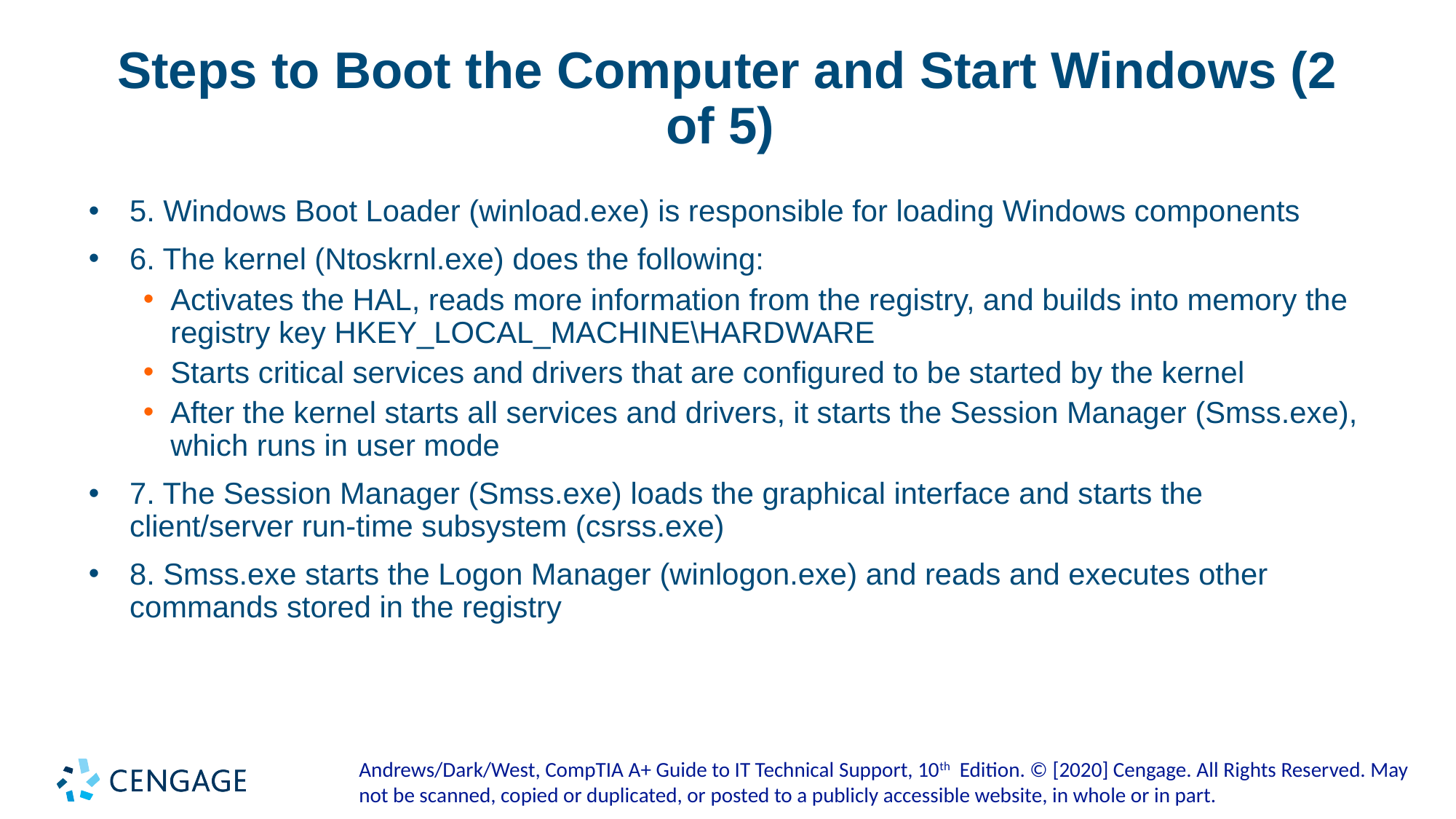

# Steps to Boot the Computer and Start Windows (2 of 5)
5. Windows Boot Loader (winload.exe) is responsible for loading Windows components
6. The kernel (Ntoskrnl.exe) does the following:
Activates the HAL, reads more information from the registry, and builds into memory the registry key HKEY_LOCAL_MACHINE\HARDWARE
Starts critical services and drivers that are configured to be started by the kernel
After the kernel starts all services and drivers, it starts the Session Manager (Smss.exe), which runs in user mode
7. The Session Manager (Smss.exe) loads the graphical interface and starts the client/server run-time subsystem (csrss.exe)
8. Smss.exe starts the Logon Manager (winlogon.exe) and reads and executes other commands stored in the registry